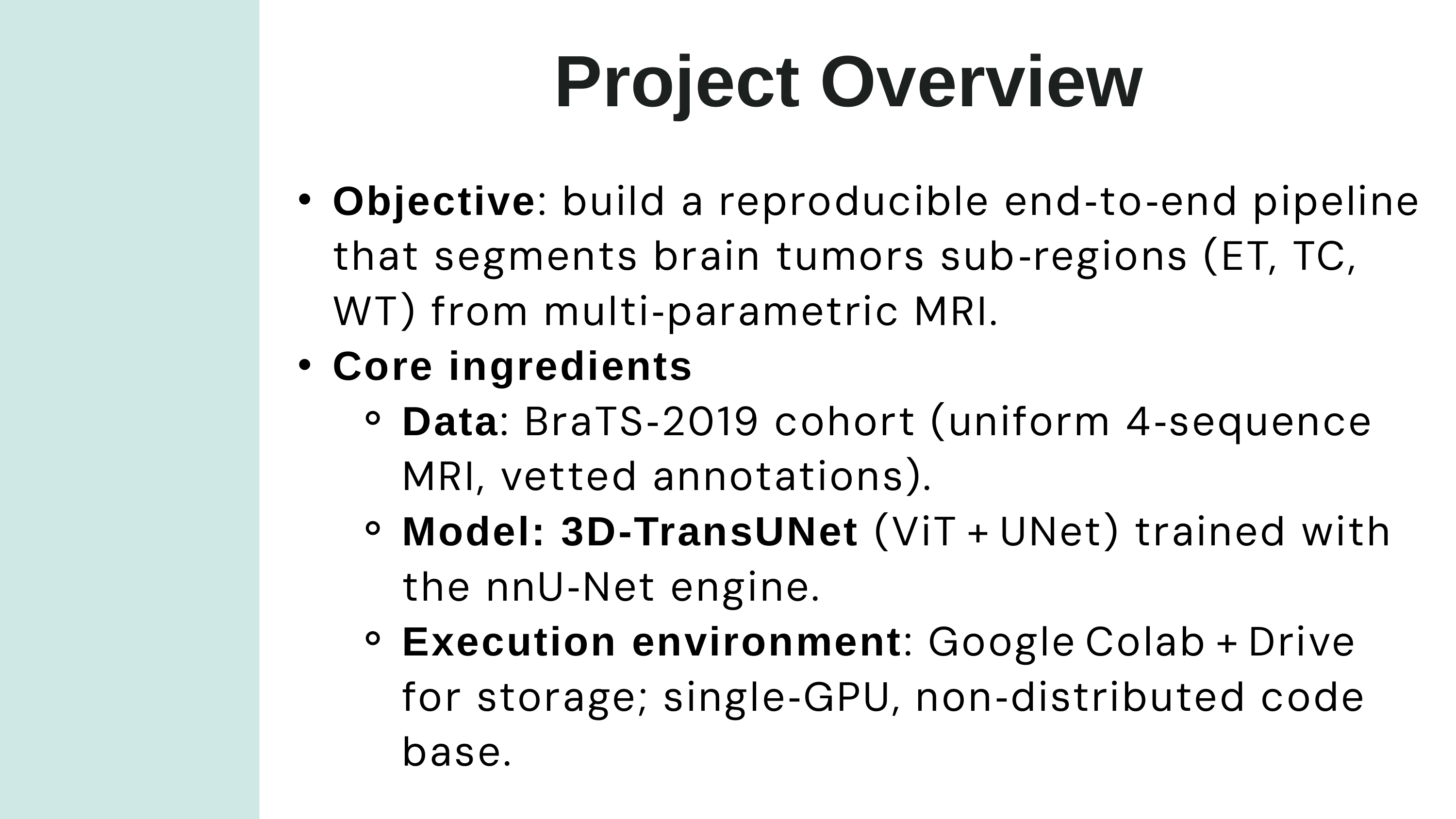

Project Overview
Objective: build a reproducible end‑to‑end pipeline that segments brain tumors sub‑regions (ET, TC, WT) from multi‑parametric MRI.
Core ingredients
Data: BraTS‑2019 cohort (uniform 4‑sequence MRI, vetted annotations).
Model: 3D‑TransUNet (ViT + UNet) trained with the nnU‑Net engine.
Execution environment: Google Colab + Drive for storage; single‑GPU, non‑distributed code base.